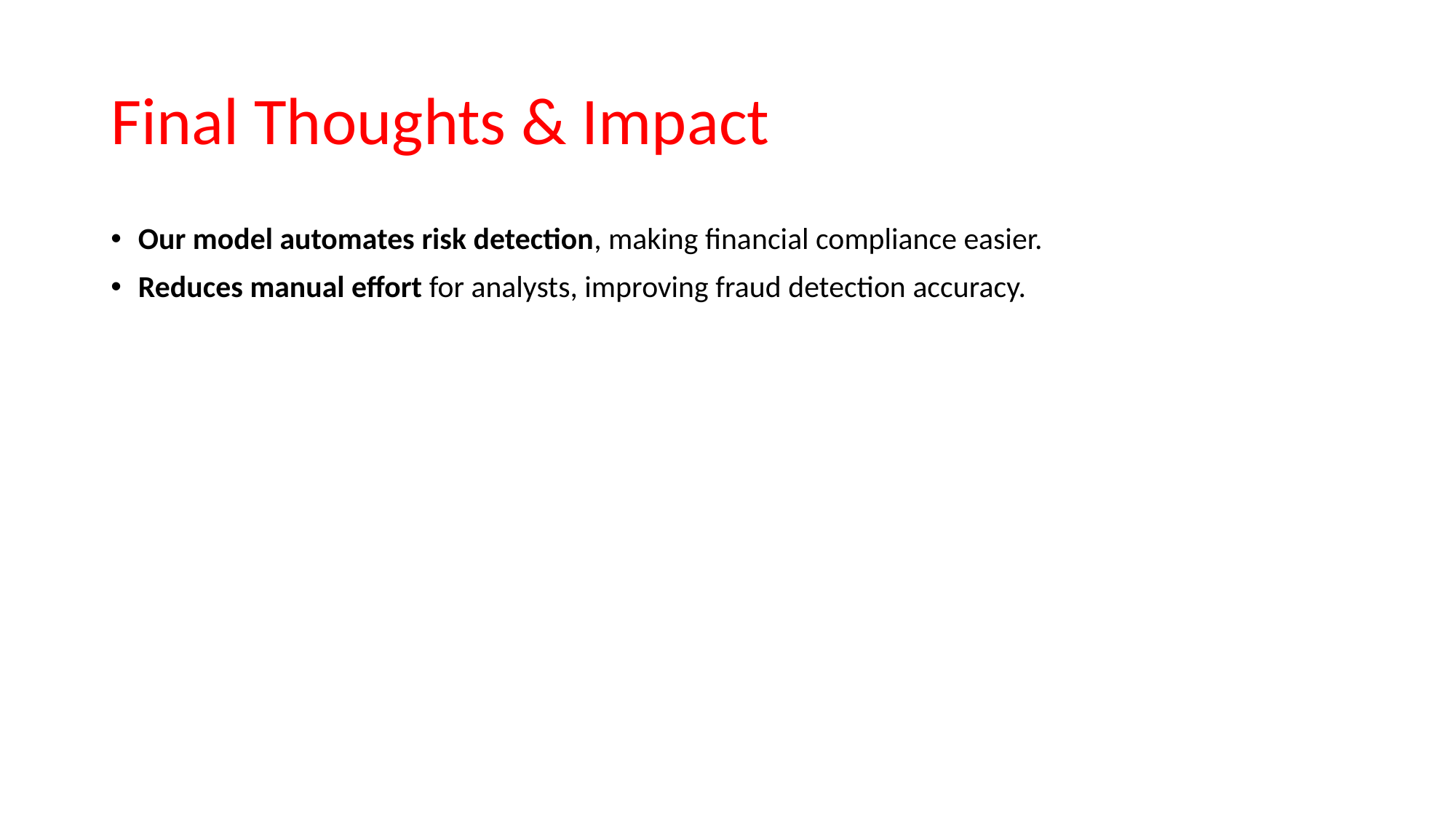

# Final Thoughts & Impact
Our model automates risk detection, making financial compliance easier.
Reduces manual effort for analysts, improving fraud detection accuracy.